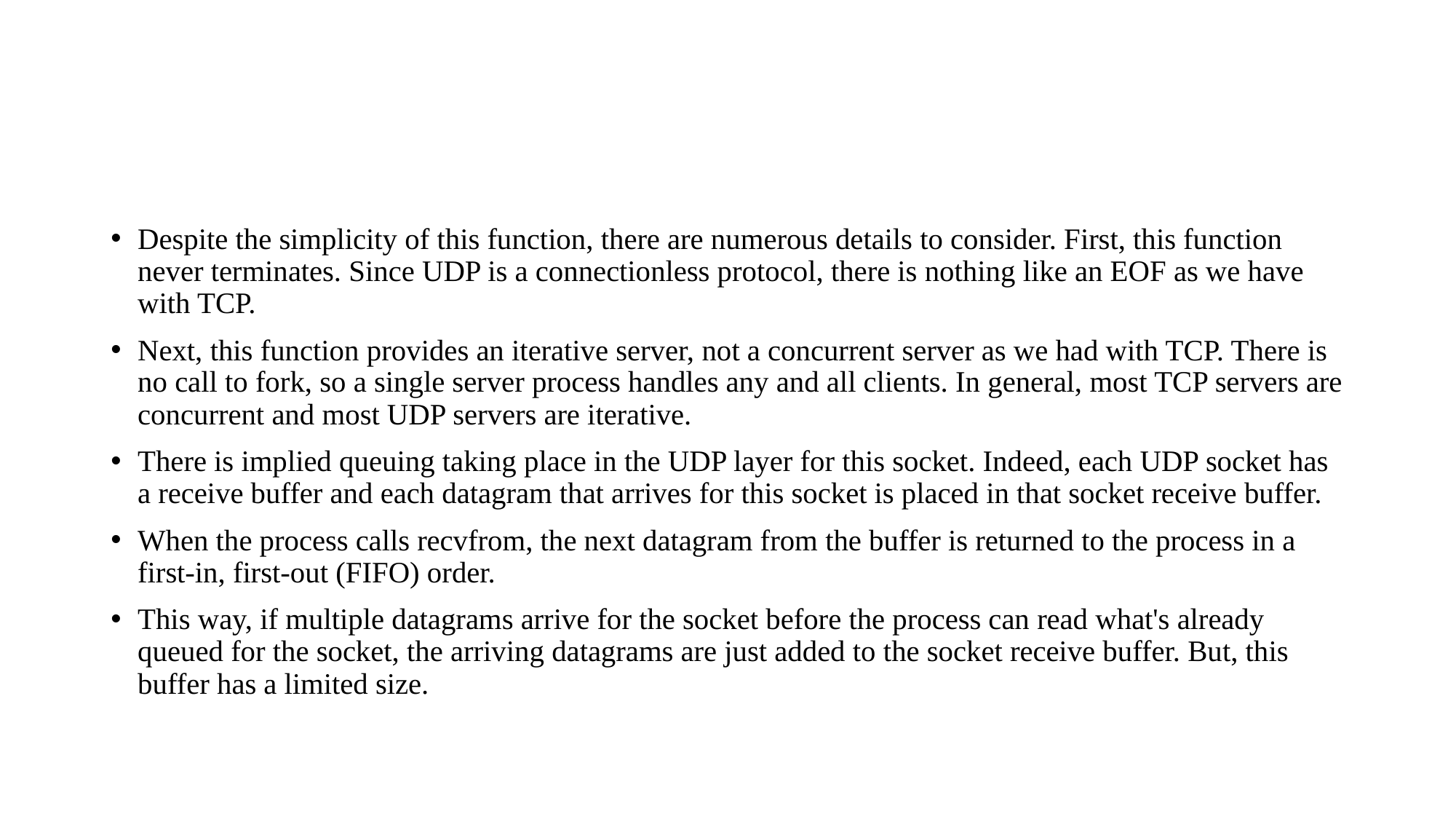

#
Despite the simplicity of this function, there are numerous details to consider. First, this function never terminates. Since UDP is a connectionless protocol, there is nothing like an EOF as we have with TCP.
Next, this function provides an iterative server, not a concurrent server as we had with TCP. There is no call to fork, so a single server process handles any and all clients. In general, most TCP servers are concurrent and most UDP servers are iterative.
There is implied queuing taking place in the UDP layer for this socket. Indeed, each UDP socket has a receive buffer and each datagram that arrives for this socket is placed in that socket receive buffer.
When the process calls recvfrom, the next datagram from the buffer is returned to the process in a first-in, first-out (FIFO) order.
This way, if multiple datagrams arrive for the socket before the process can read what's already queued for the socket, the arriving datagrams are just added to the socket receive buffer. But, this buffer has a limited size.